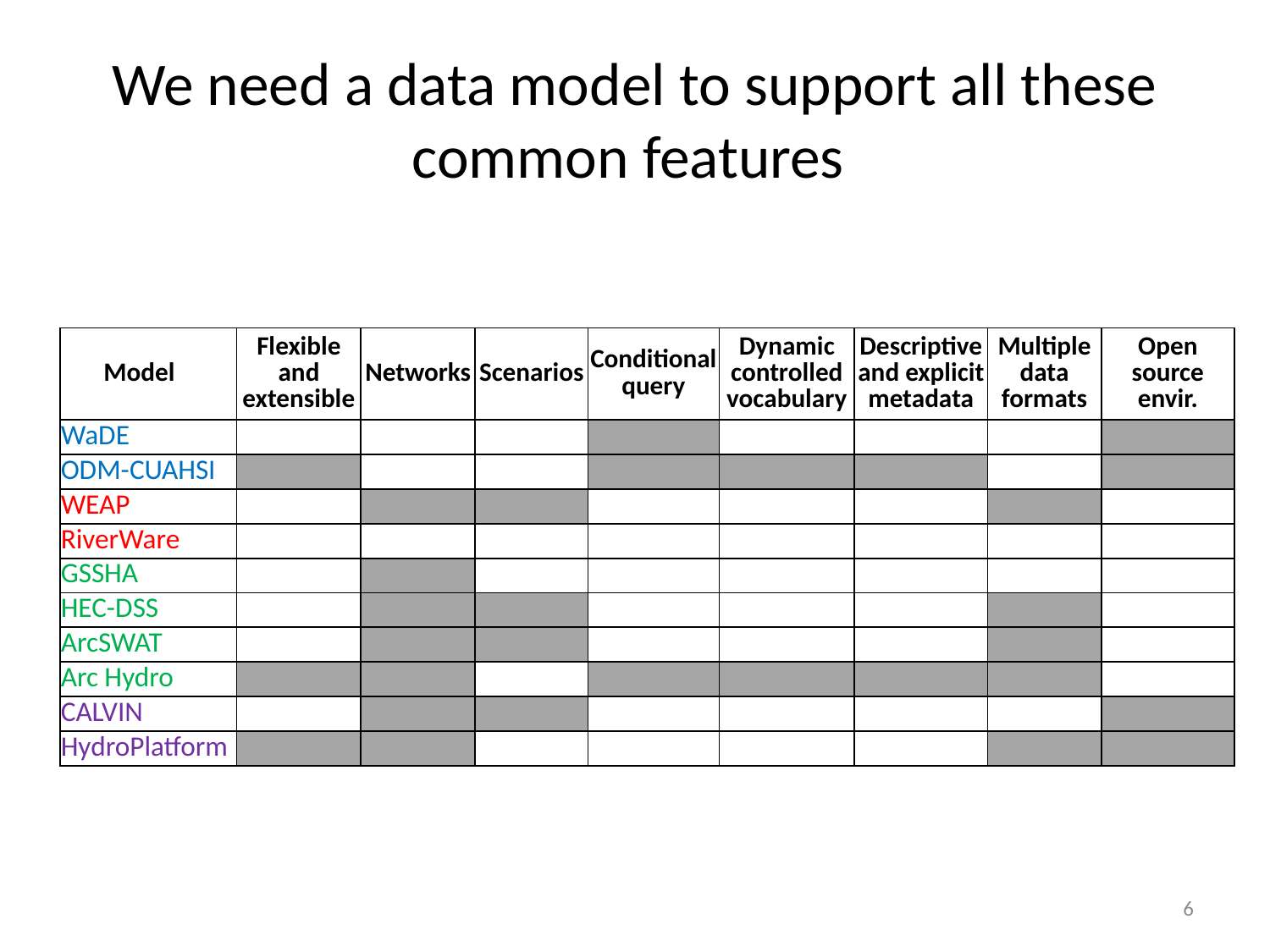

# We need a data model to support all these common features
| Model | Flexible and extensible | Networks | Scenarios | Conditional query | Dynamic controlled vocabulary | Descriptive and explicit metadata | Multiple data formats | Open source envir. |
| --- | --- | --- | --- | --- | --- | --- | --- | --- |
| WaDE |  |  |  |  |  |  |  |  |
| ODM-CUAHSI |  |  |  |  |  |  |  |  |
| WEAP |  |  |  |  |  |  |  |  |
| RiverWare |  |  |  |  |  |  |  |  |
| GSSHA |  |  |  |  |  |  |  |  |
| HEC-DSS |  |  |  |  |  |  |  |  |
| ArcSWAT |  |  |  |  |  |  |  |  |
| Arc Hydro |  |  |  |  |  |  |  |  |
| CALVIN |  |  |  |  |  |  |  |  |
| HydroPlatform |  |  |  |  |  |  |  |  |
6